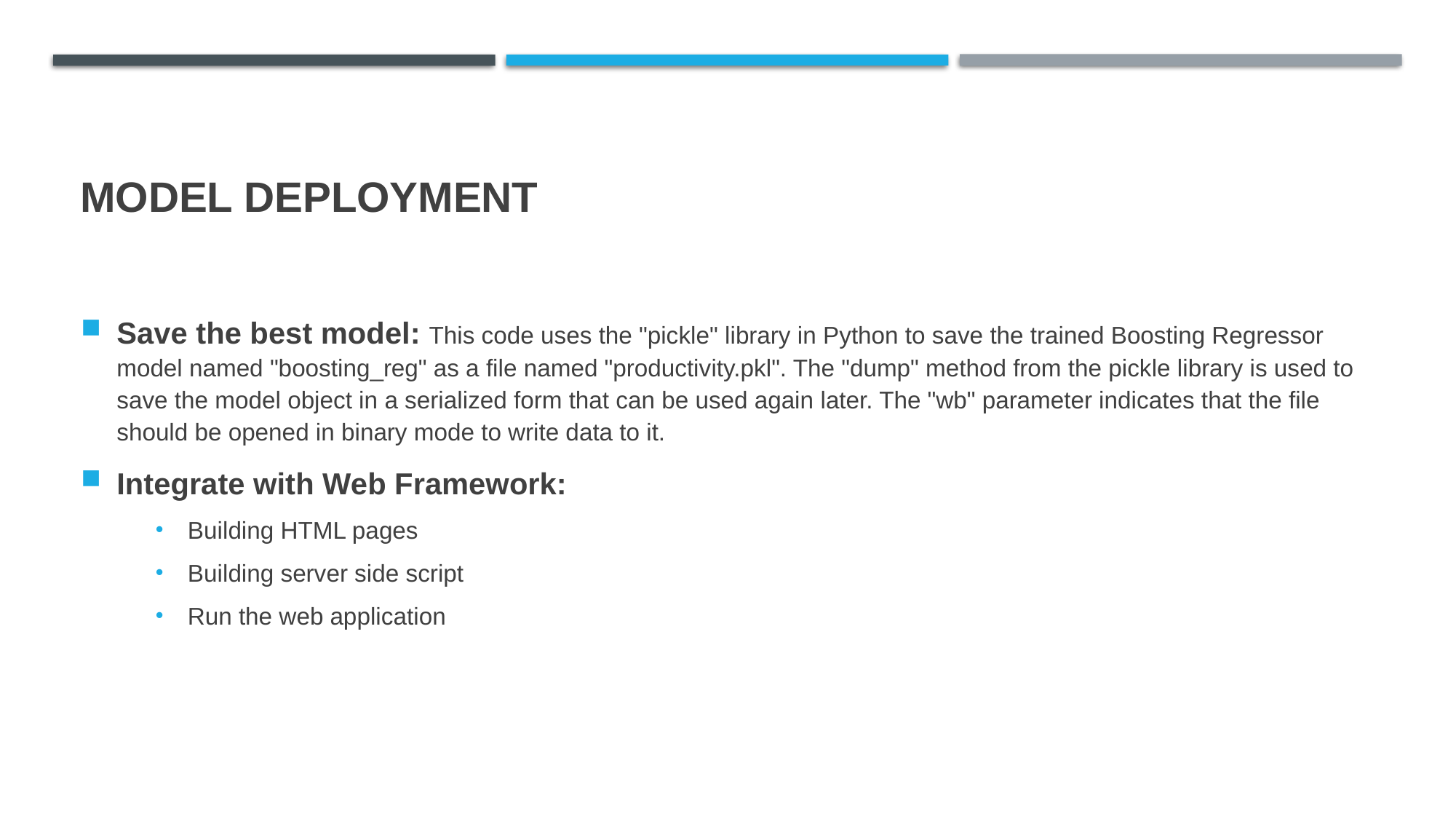

# Model Deployment
Save the best model: This code uses the "pickle" library in Python to save the trained Boosting Regressor model named "boosting_reg" as a file named "productivity.pkl". The "dump" method from the pickle library is used to save the model object in a serialized form that can be used again later. The "wb" parameter indicates that the file should be opened in binary mode to write data to it.
Integrate with Web Framework:
Building HTML pages
Building server side script
Run the web application